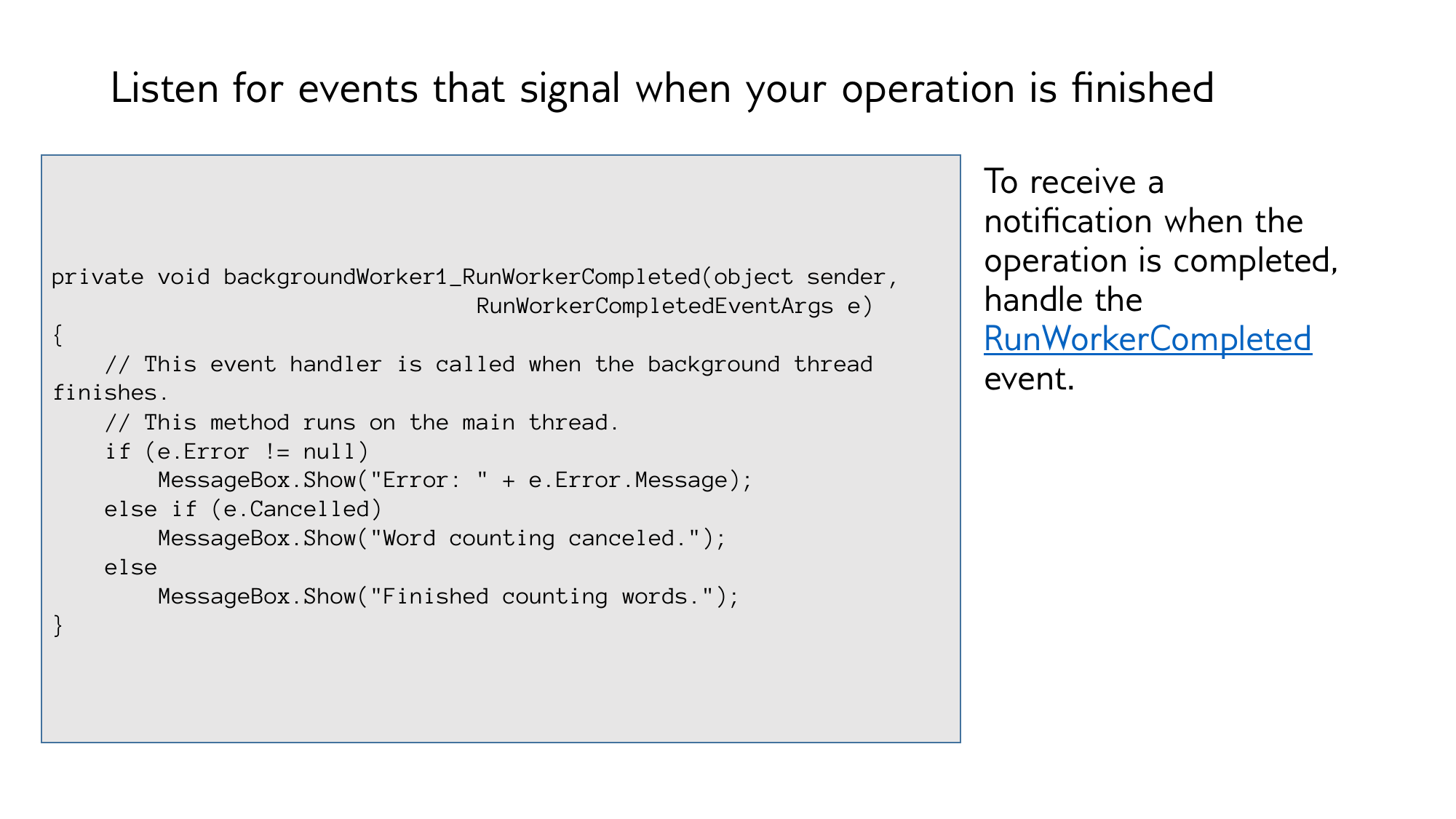

# Listen for events that signal when your operation is finished
private void backgroundWorker1_RunWorkerCompleted(object sender,
                                RunWorkerCompletedEventArgs e)
{
    // This event handler is called when the background thread finishes.
    // This method runs on the main thread.
    if (e.Error != null)
        MessageBox.Show("Error: " + e.Error.Message);
    else if (e.Cancelled)
        MessageBox.Show("Word counting canceled.");
    else
        MessageBox.Show("Finished counting words.");
}
To receive a notification when the operation is completed, handle the RunWorkerCompleted event.